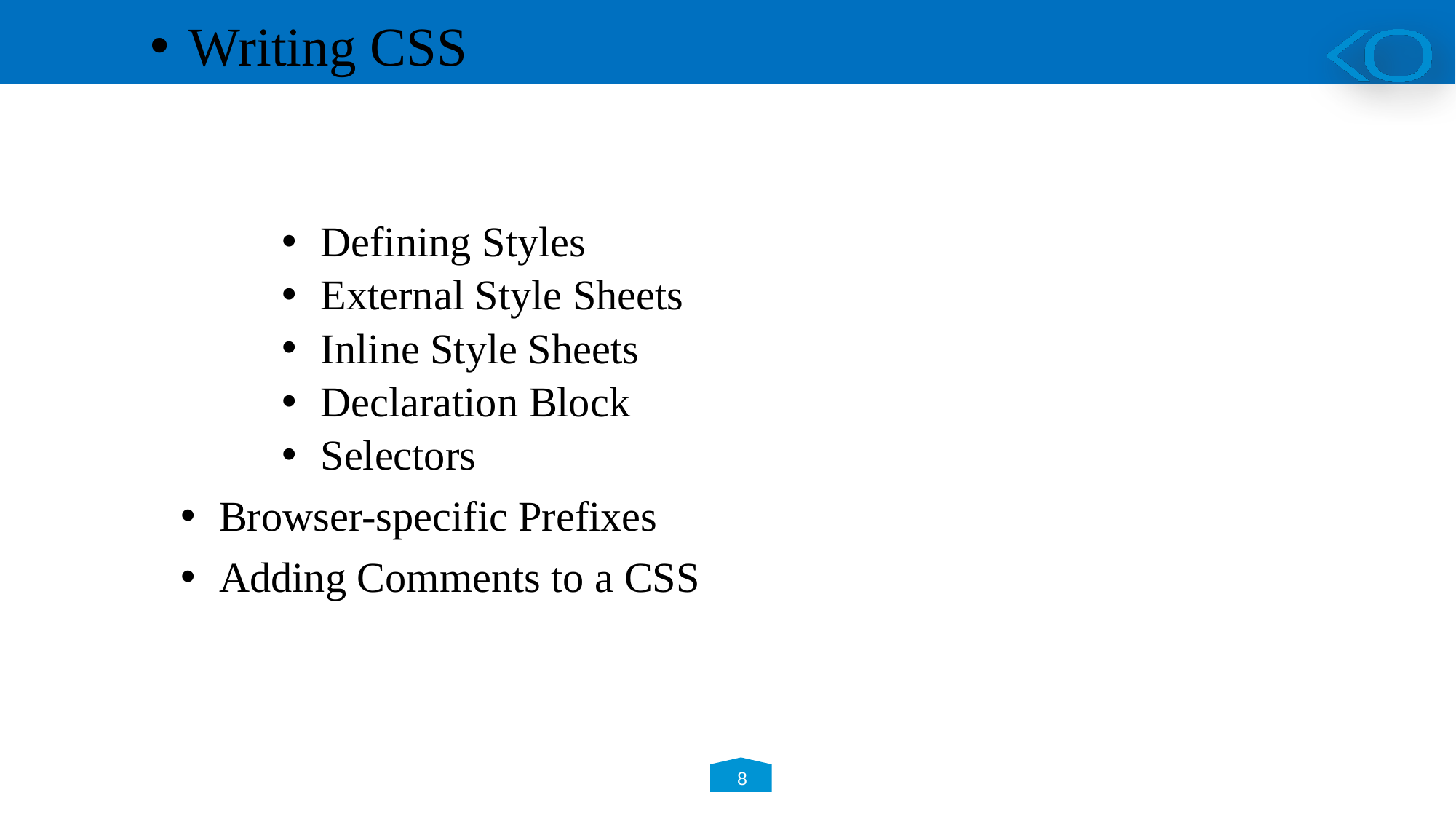

Writing CSS

Defining Styles
External Style Sheets
Inline Style Sheets
Declaration Block
Selectors
Browser-specific Prefixes
Adding Comments to a CSS